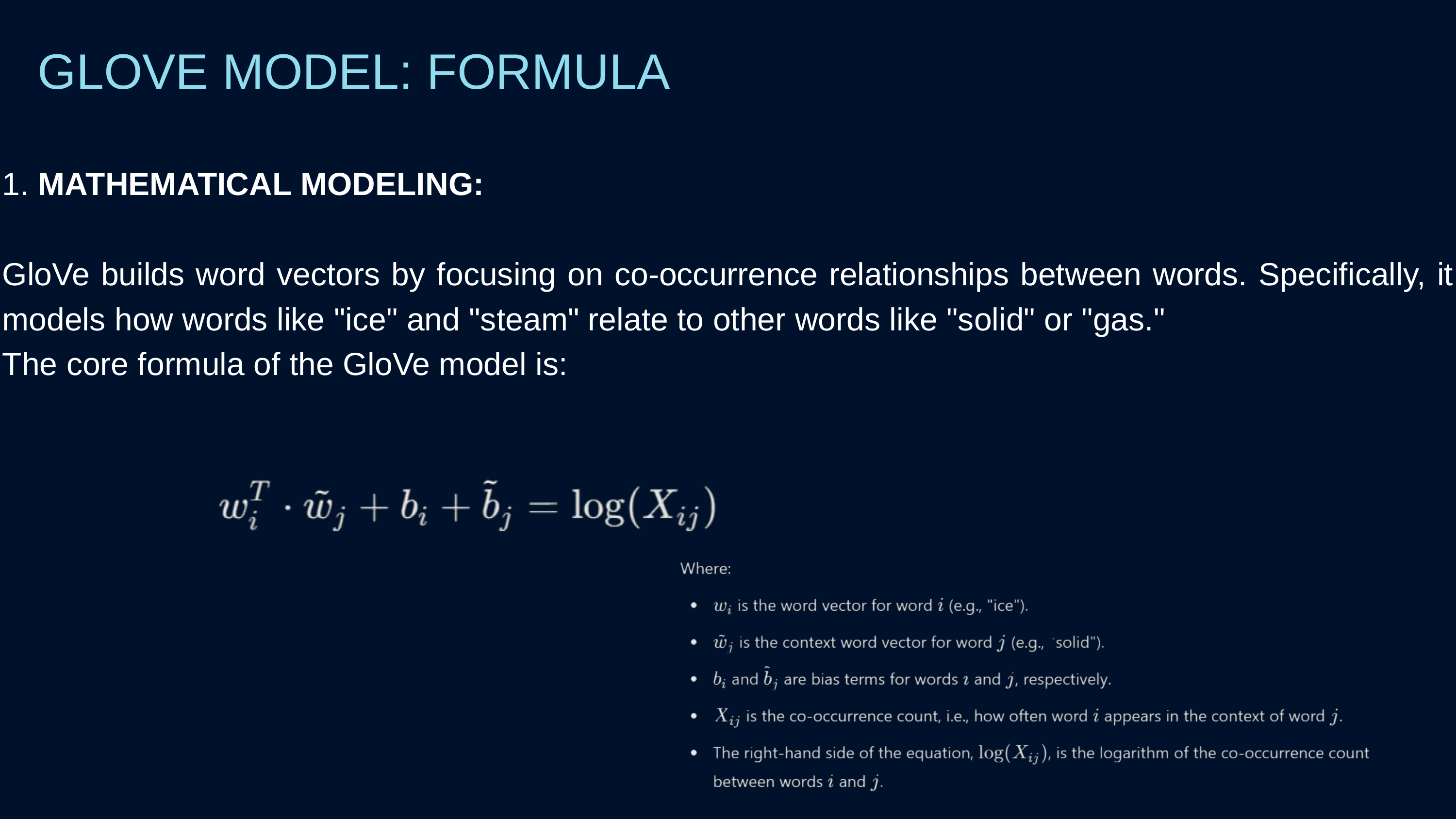

GLOVE MODEL: FORMULA
1. MATHEMATICAL MODELING:

GloVe builds word vectors by focusing on co-occurrence relationships between words. Specifically, it models how words like "ice" and "steam" relate to other words like "solid" or "gas."
The core formula of the GloVe model is: